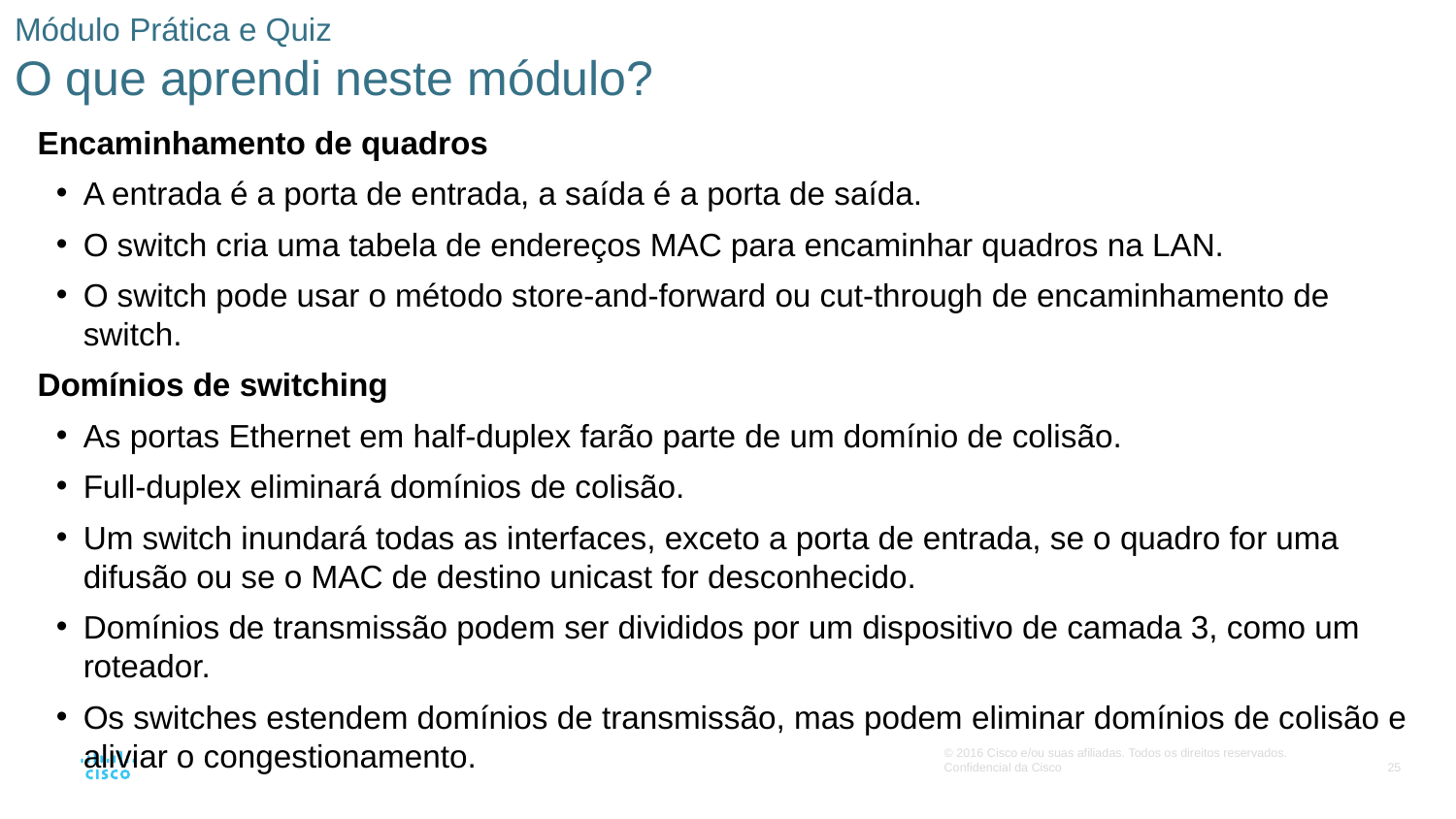

# Módulo Prática e Quiz O que aprendi neste módulo?
Encaminhamento de quadros
A entrada é a porta de entrada, a saída é a porta de saída.
O switch cria uma tabela de endereços MAC para encaminhar quadros na LAN.
O switch pode usar o método store-and-forward ou cut-through de encaminhamento de switch.
Domínios de switching
As portas Ethernet em half-duplex farão parte de um domínio de colisão.
Full-duplex eliminará domínios de colisão.
Um switch inundará todas as interfaces, exceto a porta de entrada, se o quadro for uma difusão ou se o MAC de destino unicast for desconhecido.
Domínios de transmissão podem ser divididos por um dispositivo de camada 3, como um roteador.
Os switches estendem domínios de transmissão, mas podem eliminar domínios de colisão e aliviar o congestionamento.